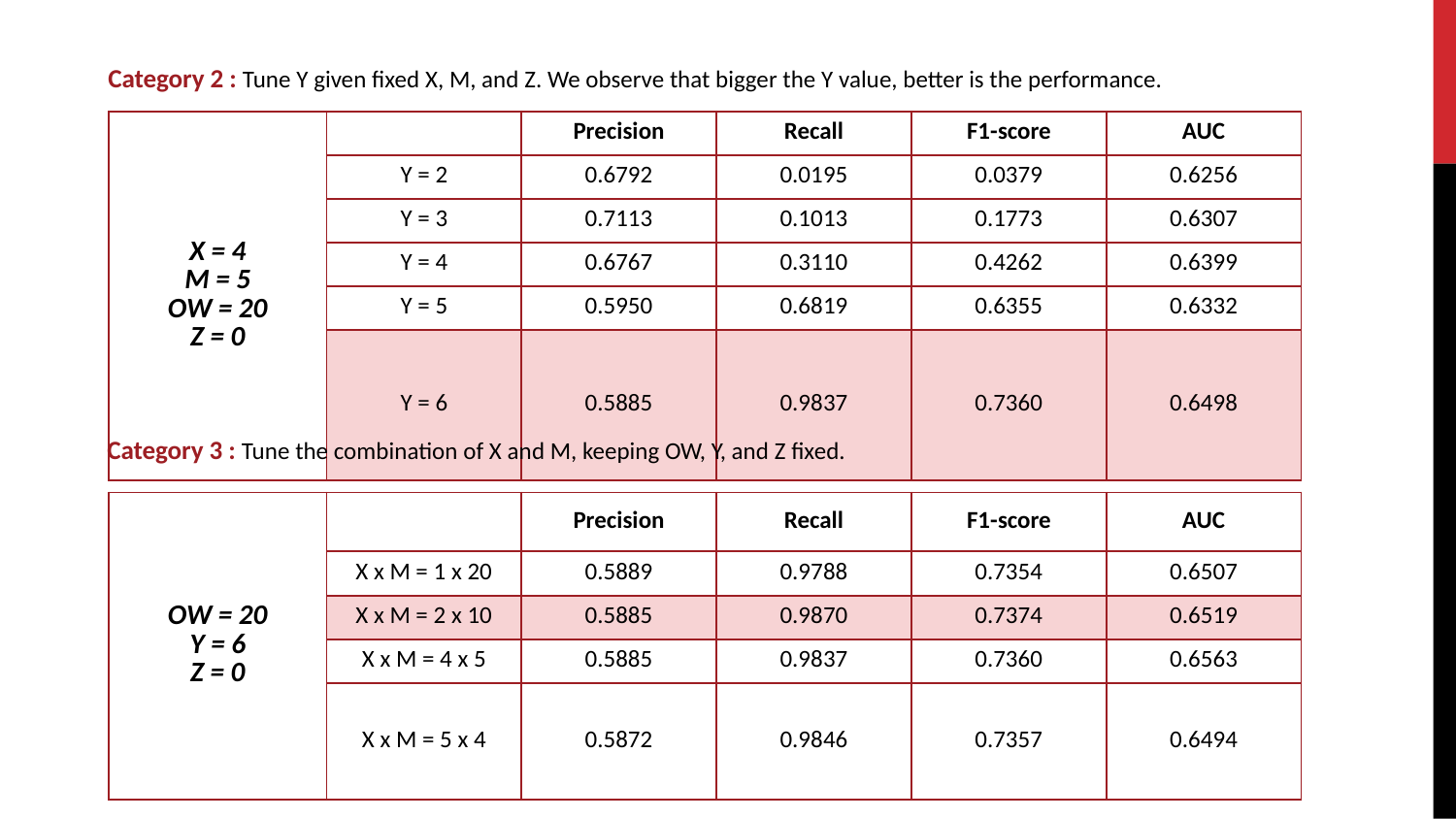

Category 2 : Tune Y given fixed X, M, and Z. We observe that bigger the Y value, better is the performance.
| X = 4 M = 5 OW = 20 Z = 0 |  | Precision | Recall | F1-score | AUC |
| --- | --- | --- | --- | --- | --- |
|  | Y = 2 | 0.6792 | 0.0195 | 0.0379 | 0.6256 |
|  | Y = 3 | 0.7113 | 0.1013 | 0.1773 | 0.6307 |
|  | Y = 4 | 0.6767 | 0.3110 | 0.4262 | 0.6399 |
|  | Y = 5 | 0.5950 | 0.6819 | 0.6355 | 0.6332 |
|  | Y = 6 | 0.5885 | 0.9837 | 0.7360 | 0.6498 |
Category 3 : Tune the combination of X and M, keeping OW, Y, and Z fixed.
| OW = 20 Y = 6 Z = 0 |  | Precision | Recall | F1-score | AUC |
| --- | --- | --- | --- | --- | --- |
|  | X x M = 1 x 20 | 0.5889 | 0.9788 | 0.7354 | 0.6507 |
|  | X x M = 2 x 10 | 0.5885 | 0.9870 | 0.7374 | 0.6519 |
|  | X x M = 4 x 5 | 0.5885 | 0.9837 | 0.7360 | 0.6563 |
|  | X x M = 5 x 4 | 0.5872 | 0.9846 | 0.7357 | 0.6494 |